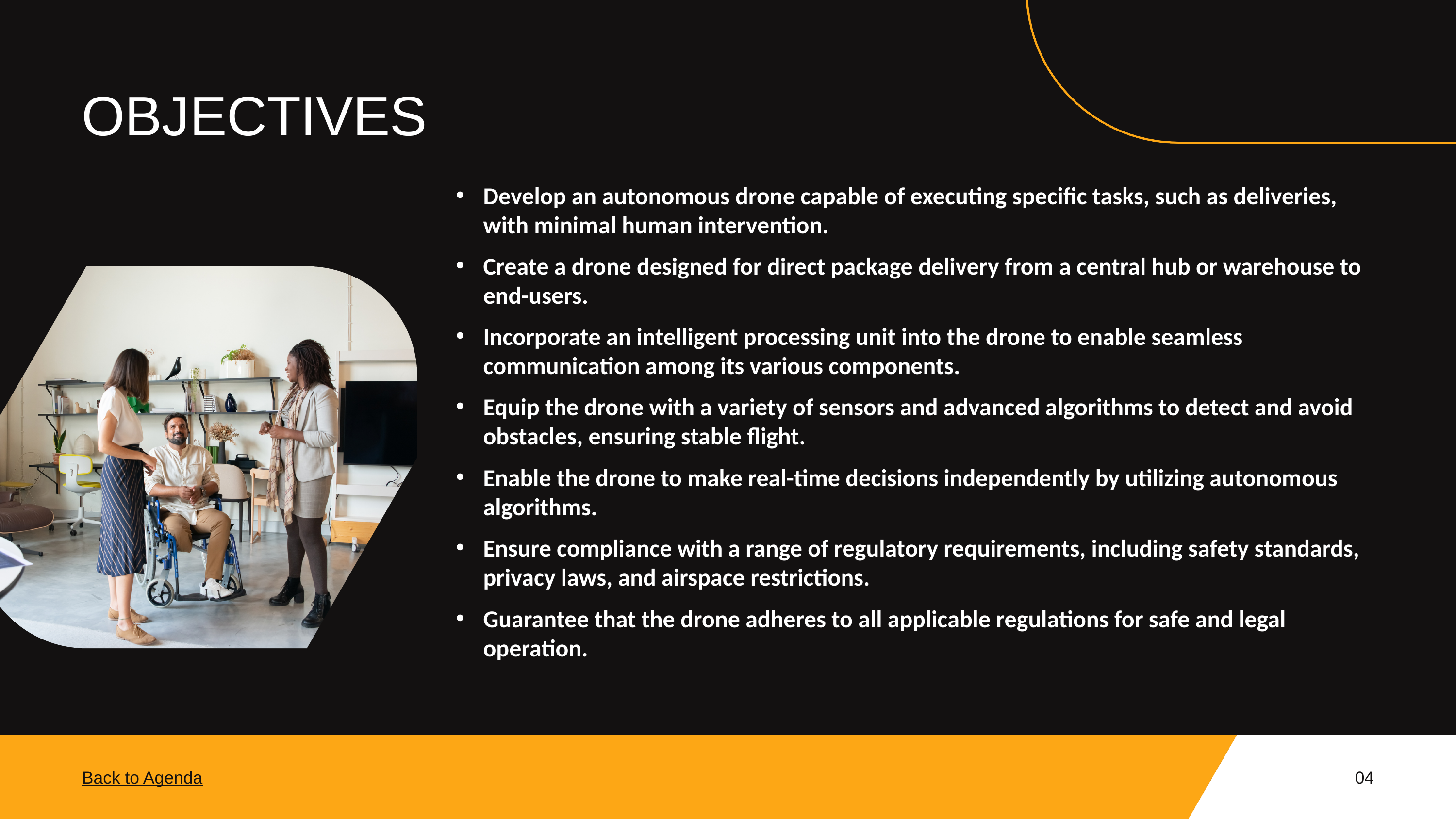

OBJECTIVES
Develop an autonomous drone capable of executing specific tasks, such as deliveries, with minimal human intervention.

Create a drone designed for direct package delivery from a central hub or warehouse to end-users.

Incorporate an intelligent processing unit into the drone to enable seamless communication among its various components.

Equip the drone with a variety of sensors and advanced algorithms to detect and avoid obstacles, ensuring stable flight.

Enable the drone to make real-time decisions independently by utilizing autonomous algorithms.

Ensure compliance with a range of regulatory requirements, including safety standards, privacy laws, and airspace restrictions.

Guarantee that the drone adheres to all applicable regulations for safe and legal operation.

Back to Agenda
04